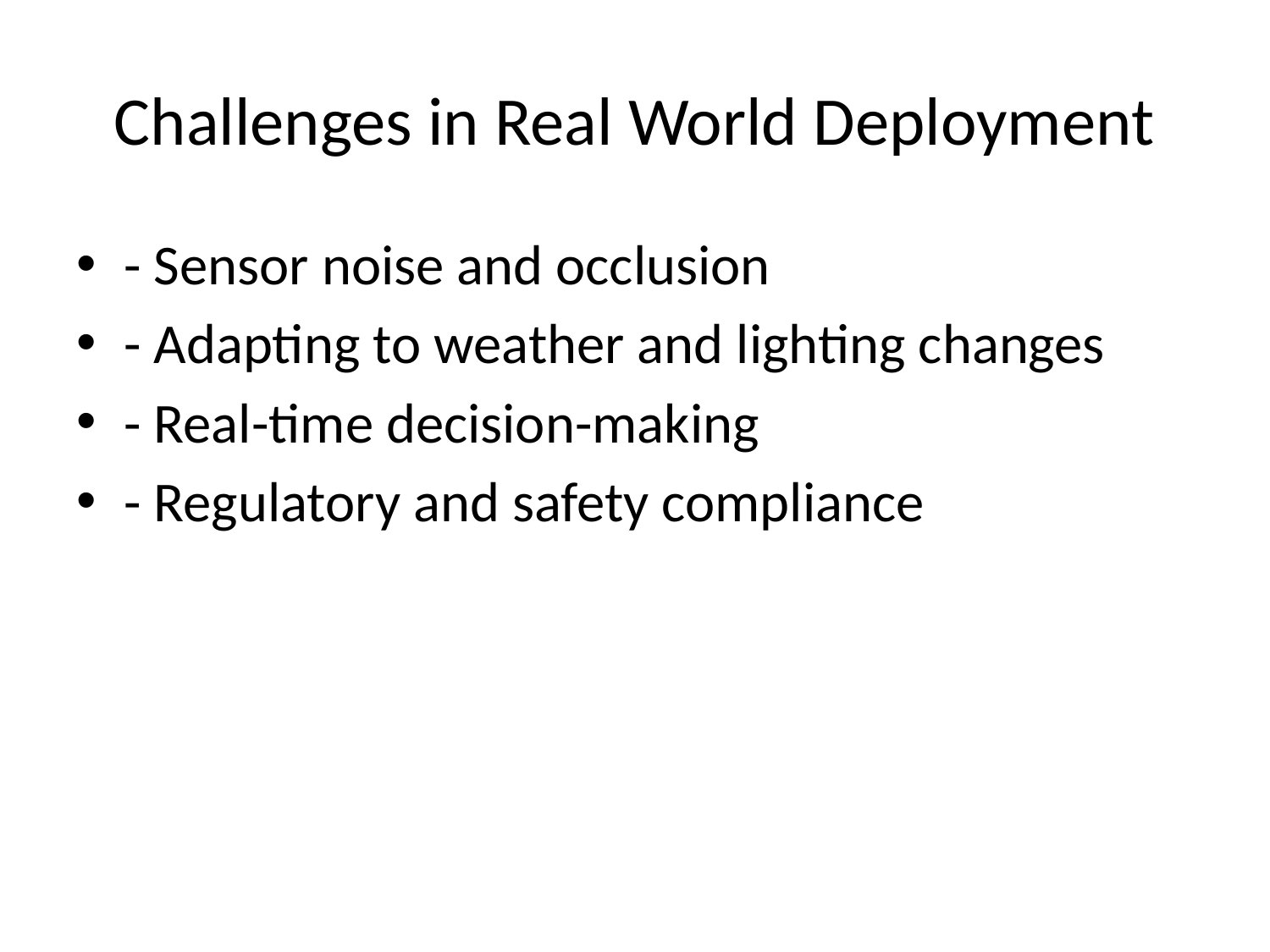

# Challenges in Real World Deployment
- Sensor noise and occlusion
- Adapting to weather and lighting changes
- Real-time decision-making
- Regulatory and safety compliance